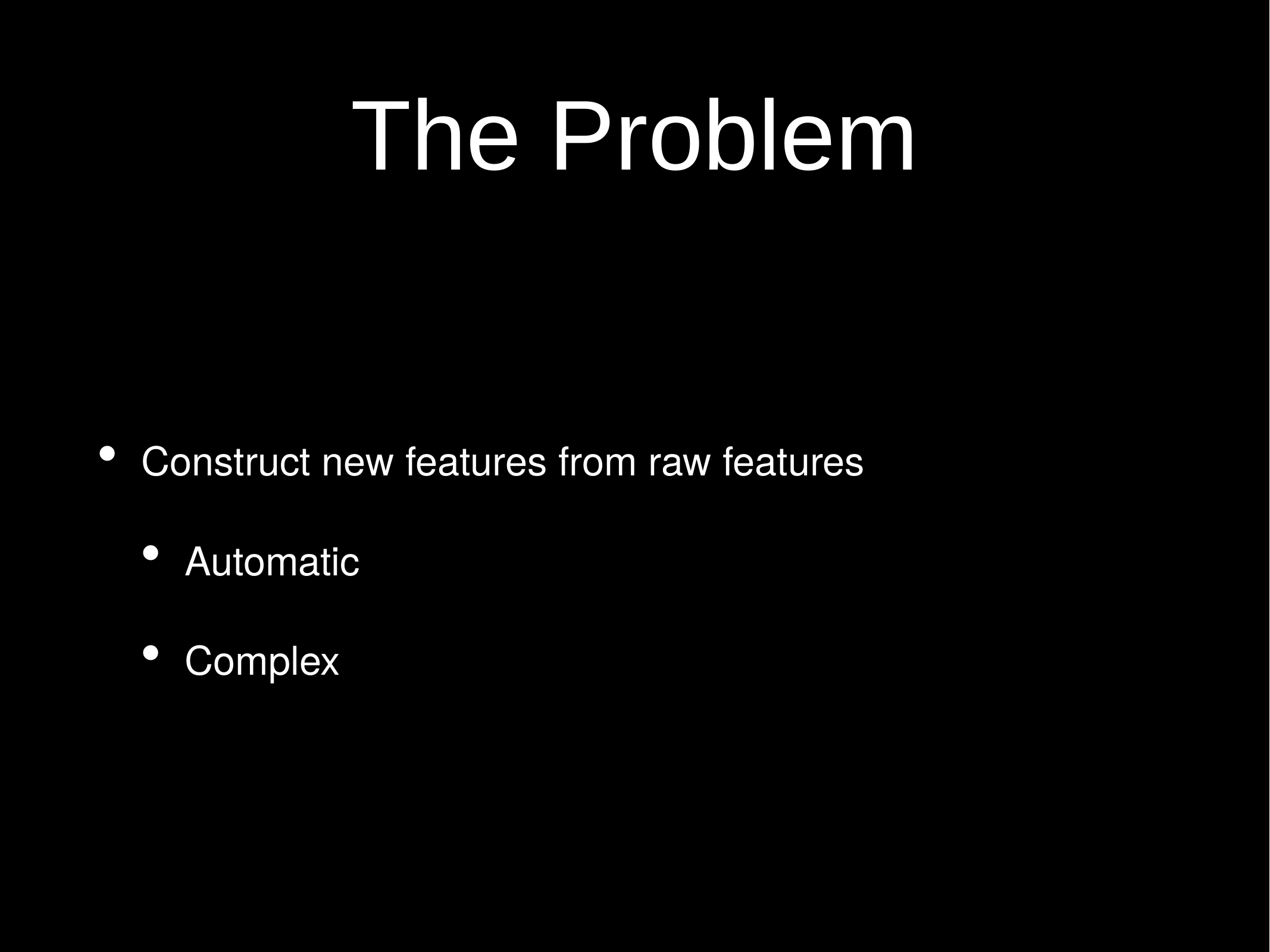

# The Problem
Construct new features from raw features
Automatic
Complex